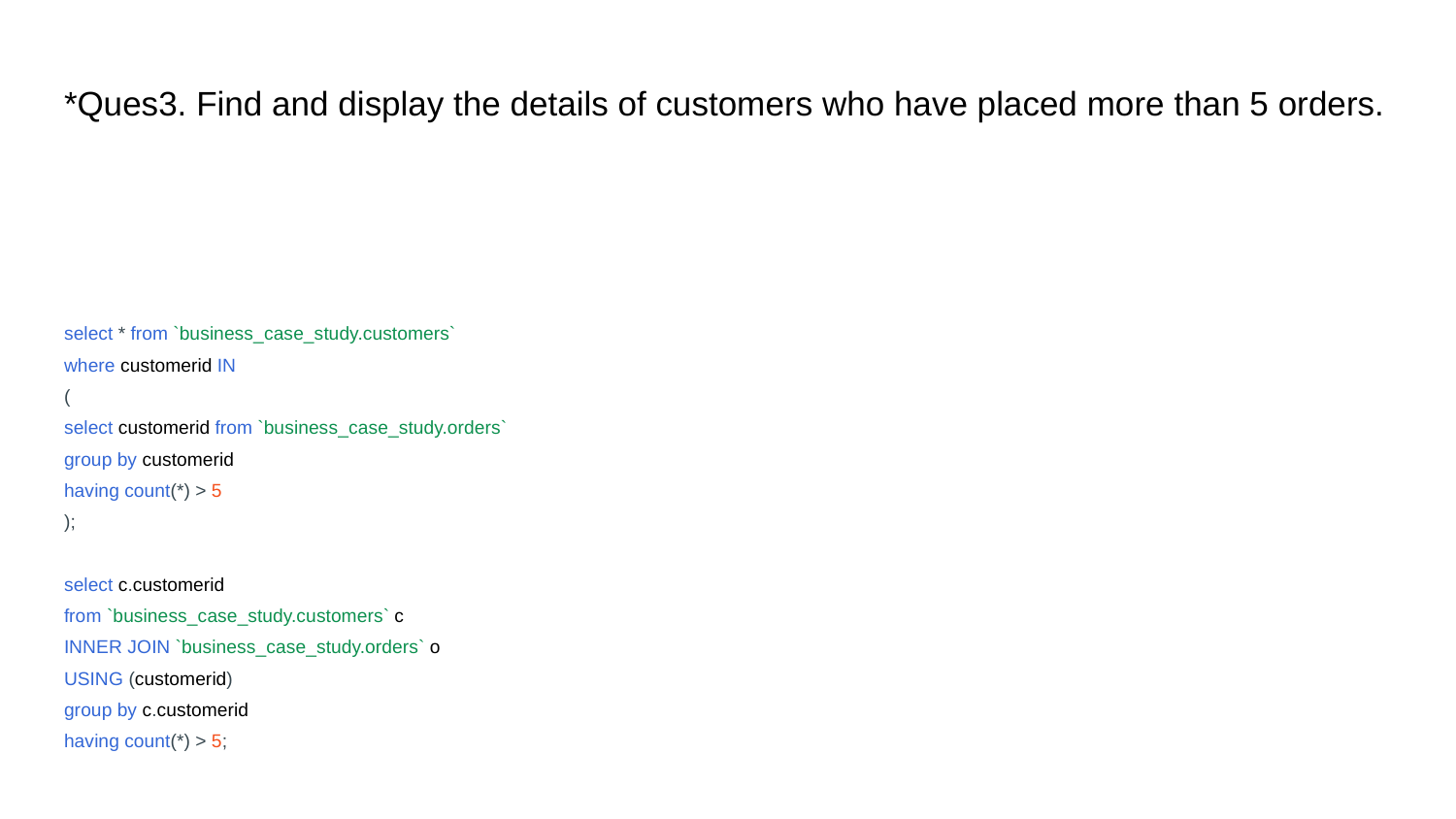

# *Ques3. Find and display the details of customers who have placed more than 5 orders.

select * from `business_case_study.customers`
where customerid IN
(
select customerid from `business_case_study.orders`
group by customerid
having count(*) > 5
);

select c.customerid
from `business_case_study.customers` c
INNER JOIN `business_case_study.orders` o
USING (customerid)
group by c.customerid
having count(*) > 5;